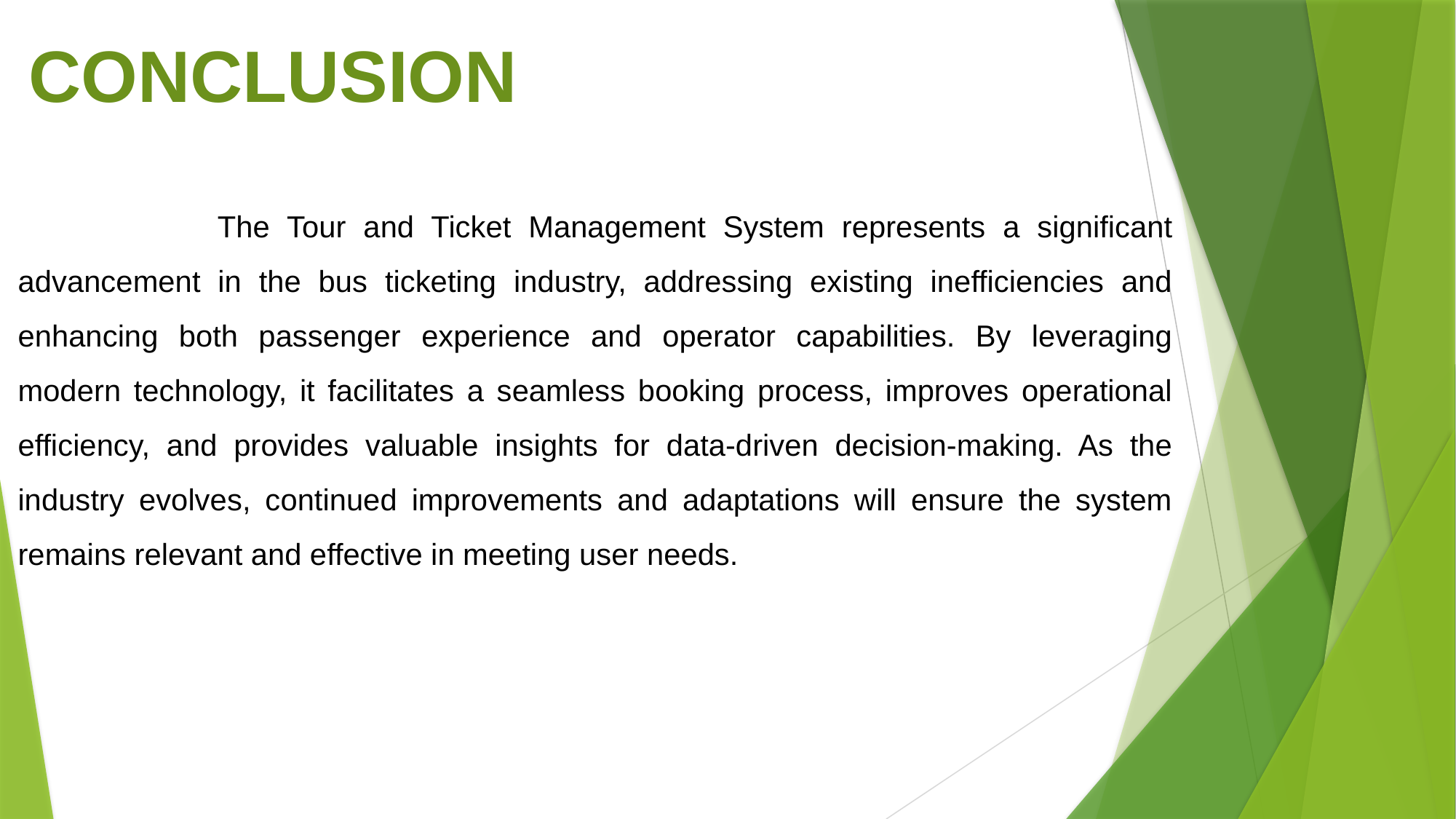

CONCLUSION

	     The Tour and Ticket Management System represents a significant advancement in the bus ticketing industry, addressing existing inefficiencies and enhancing both passenger experience and operator capabilities. By leveraging modern technology, it facilitates a seamless booking process, improves operational efficiency, and provides valuable insights for data-driven decision-making. As the industry evolves, continued improvements and adaptations will ensure the system remains relevant and effective in meeting user needs.

This presentation uses a free template provided by FPPT.com
www.free-power-point-templates.com